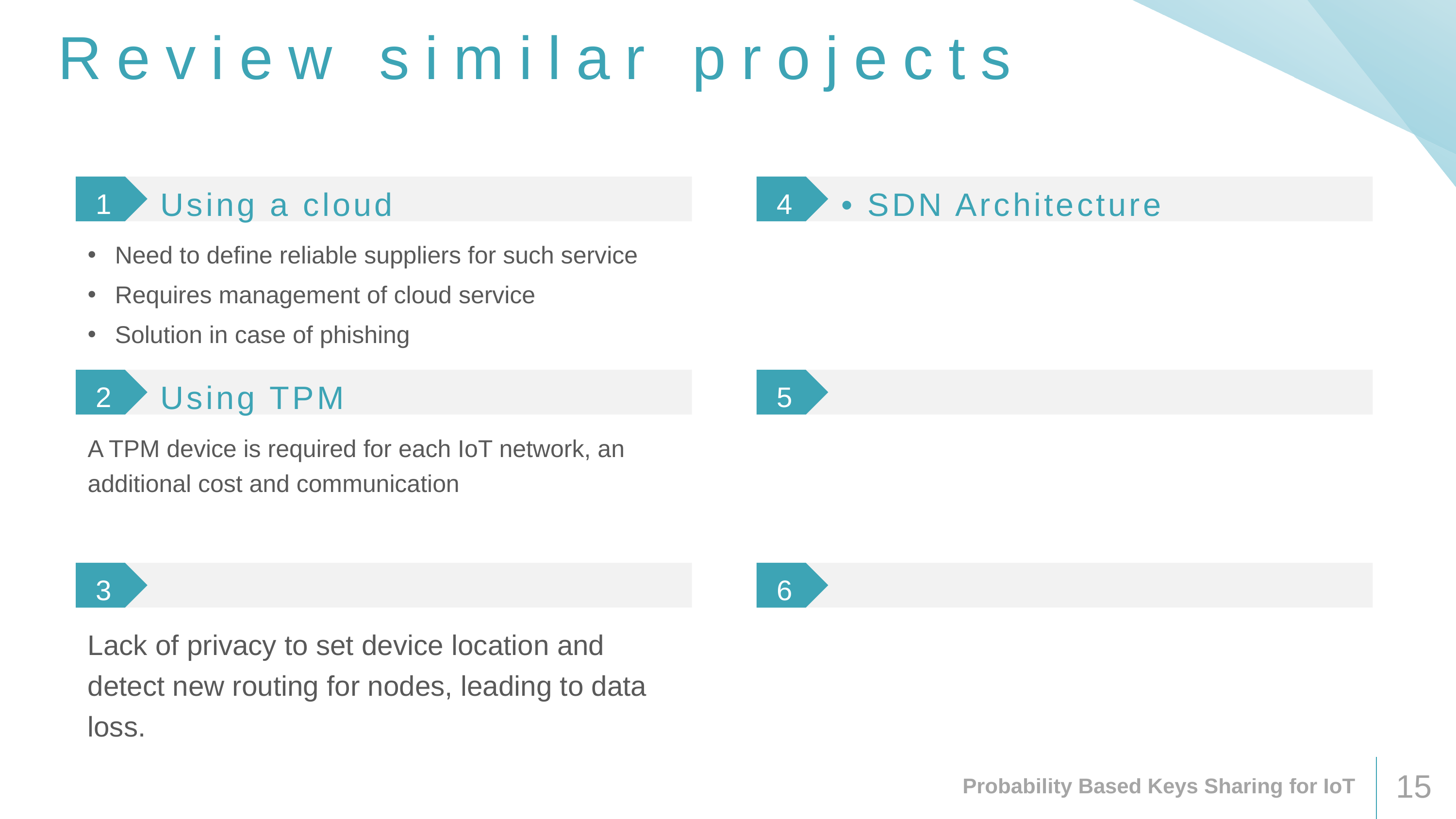

# Review similar projects
1
Using a cloud
4
• SDN Architecture
Need to define reliable suppliers for such service
Requires management of cloud service
Solution in case of phishing

2
Using TPM
5

A TPM device is required for each IoT network, an additional cost and communication

3

6

Lack of privacy to set device location and detect new routing for nodes, leading to data loss.

Probability Based Keys Sharing for IoT
15